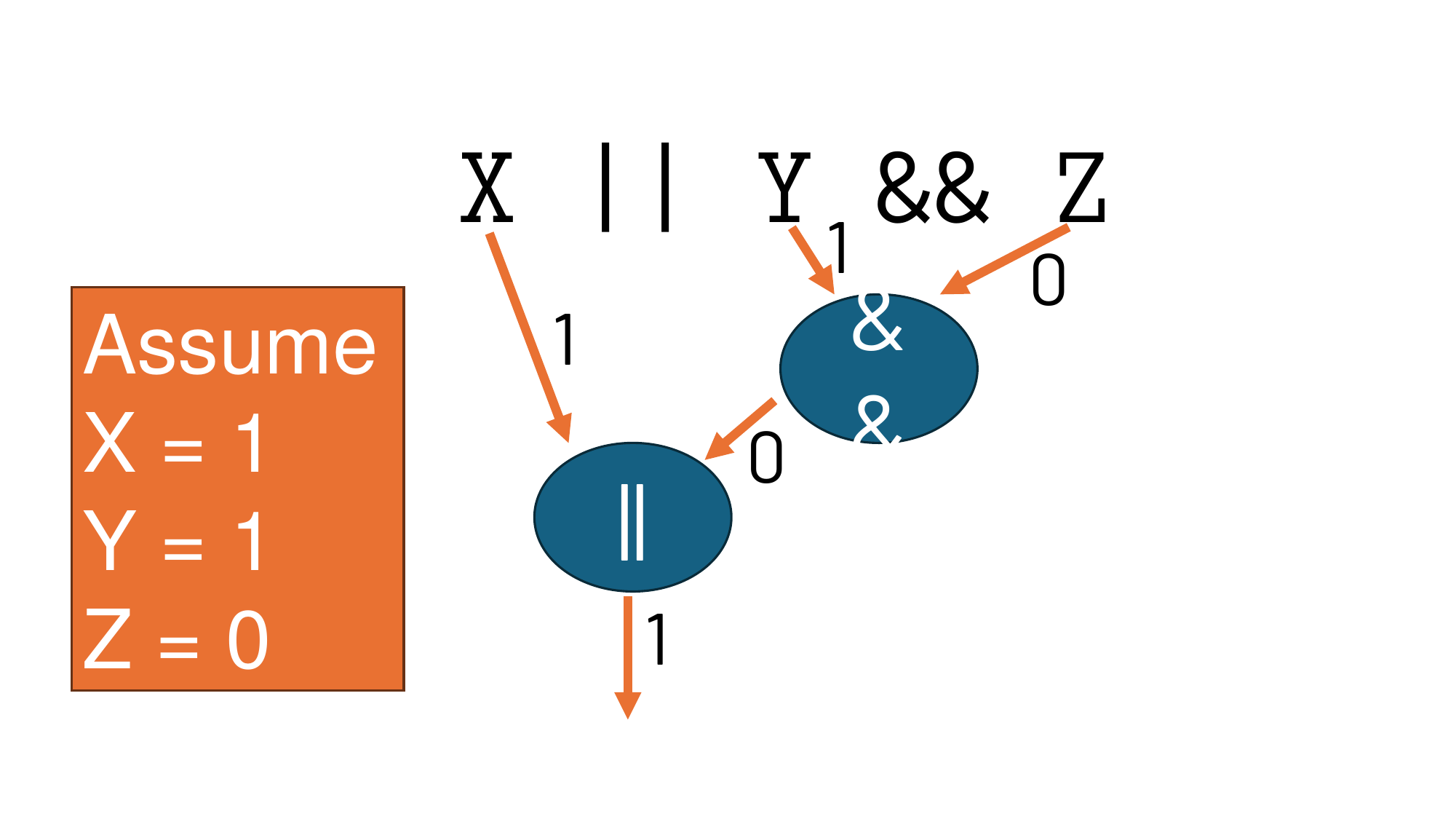

X || Y && Z
1
0
Assume
X = 1
Y = 1
Z = 0
1
&&
0
||
1